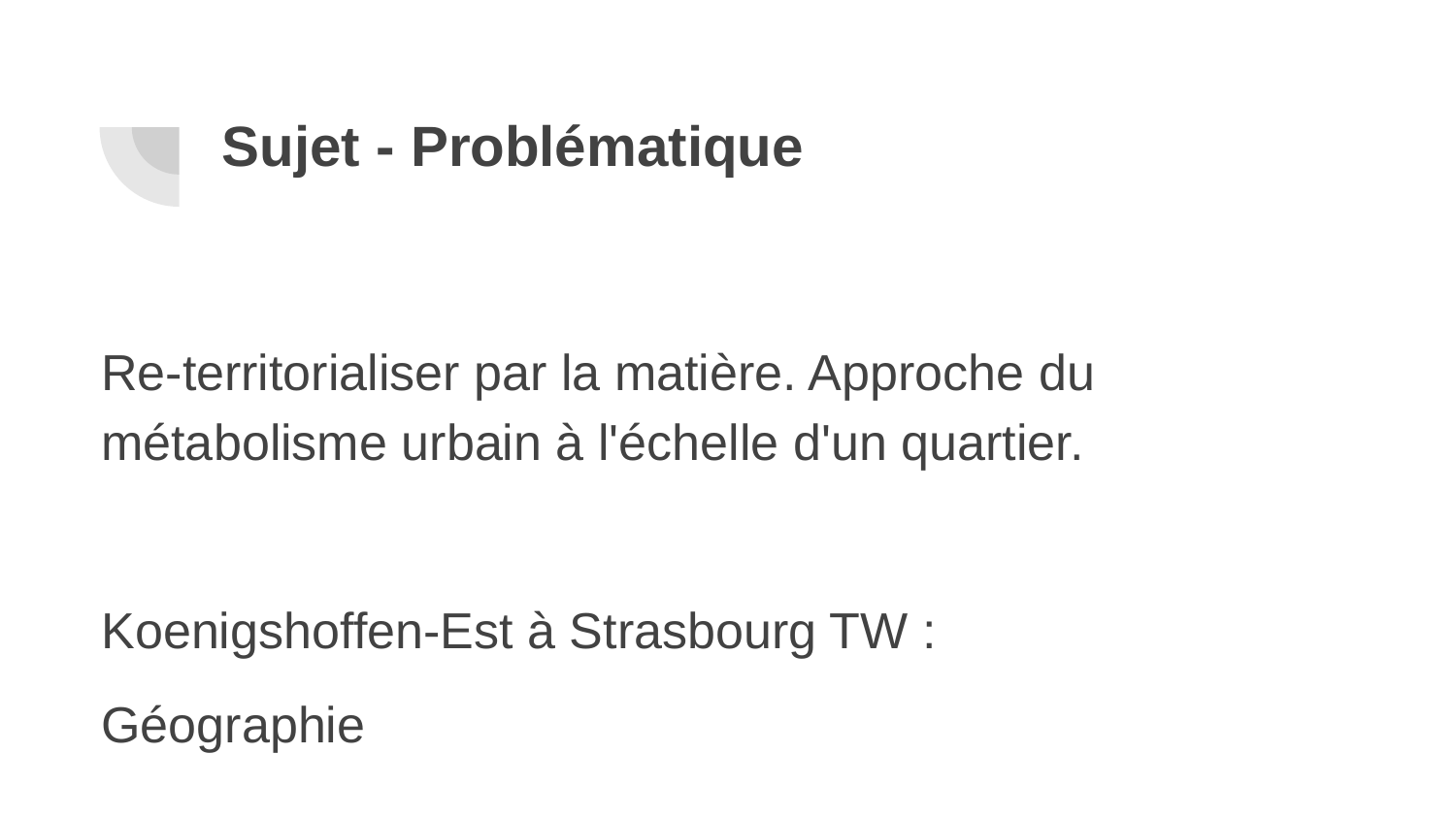

# Sujet - Problématique
Re-territorialiser par la matière. Approche du métabolisme urbain à l'échelle d'un quartier.

Koenigshoffen-Est à Strasbourg TW :
Géographie